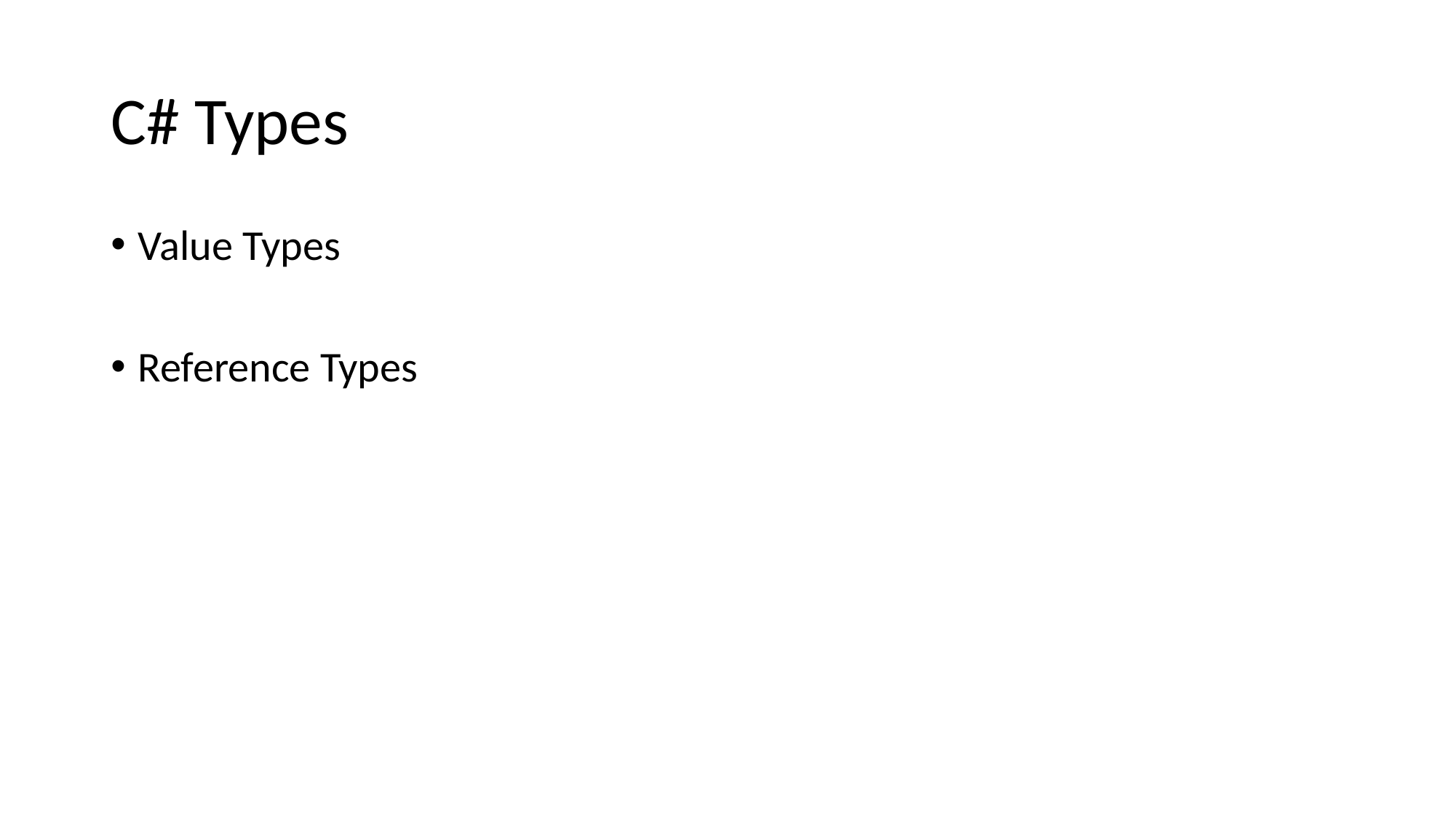

# C# Types
Value Types

Reference Types